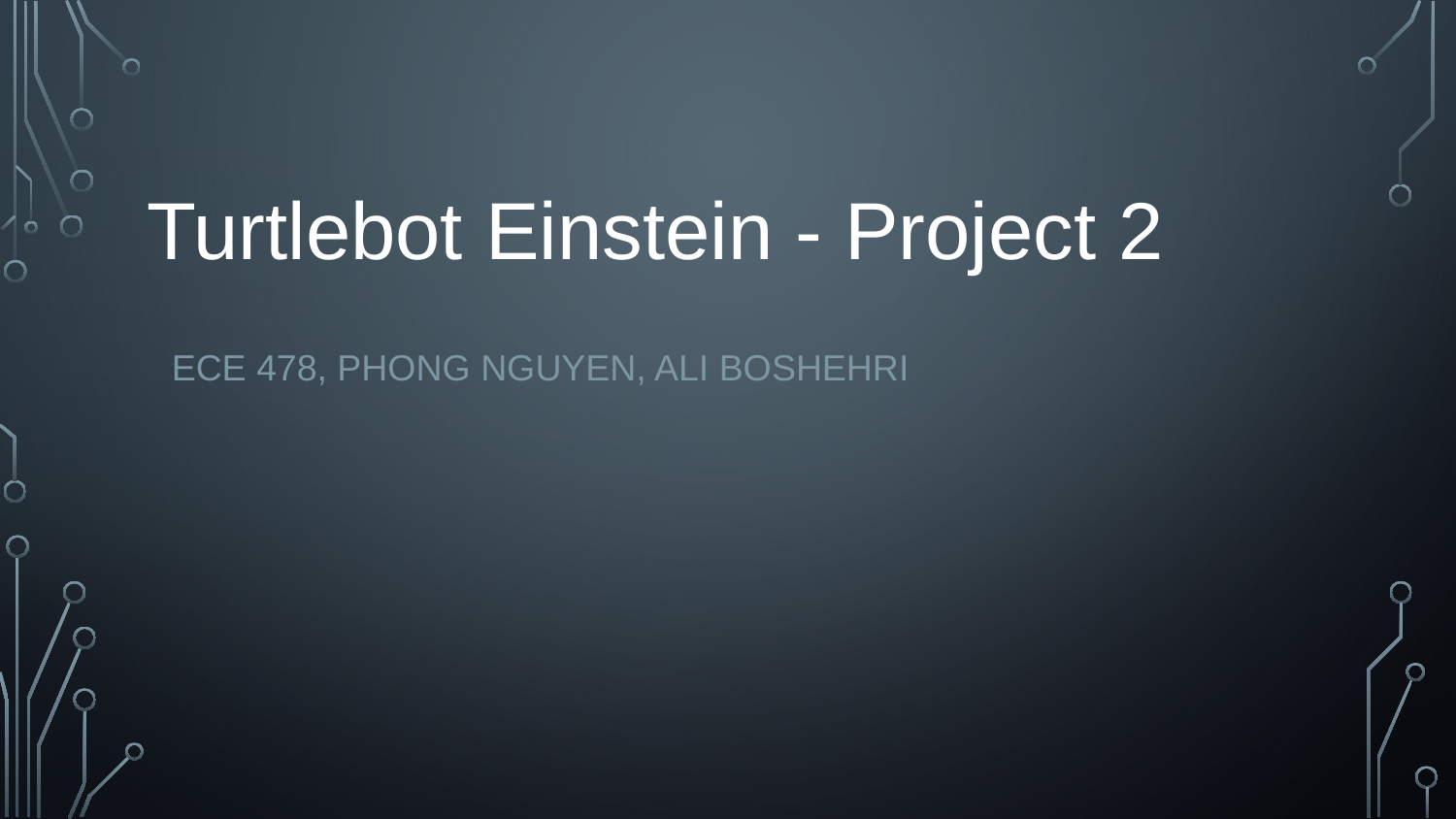

# Turtlebot Einstein - Project 2
ECE 478, PHONG NGUYEN, ALI BOSHEHRI